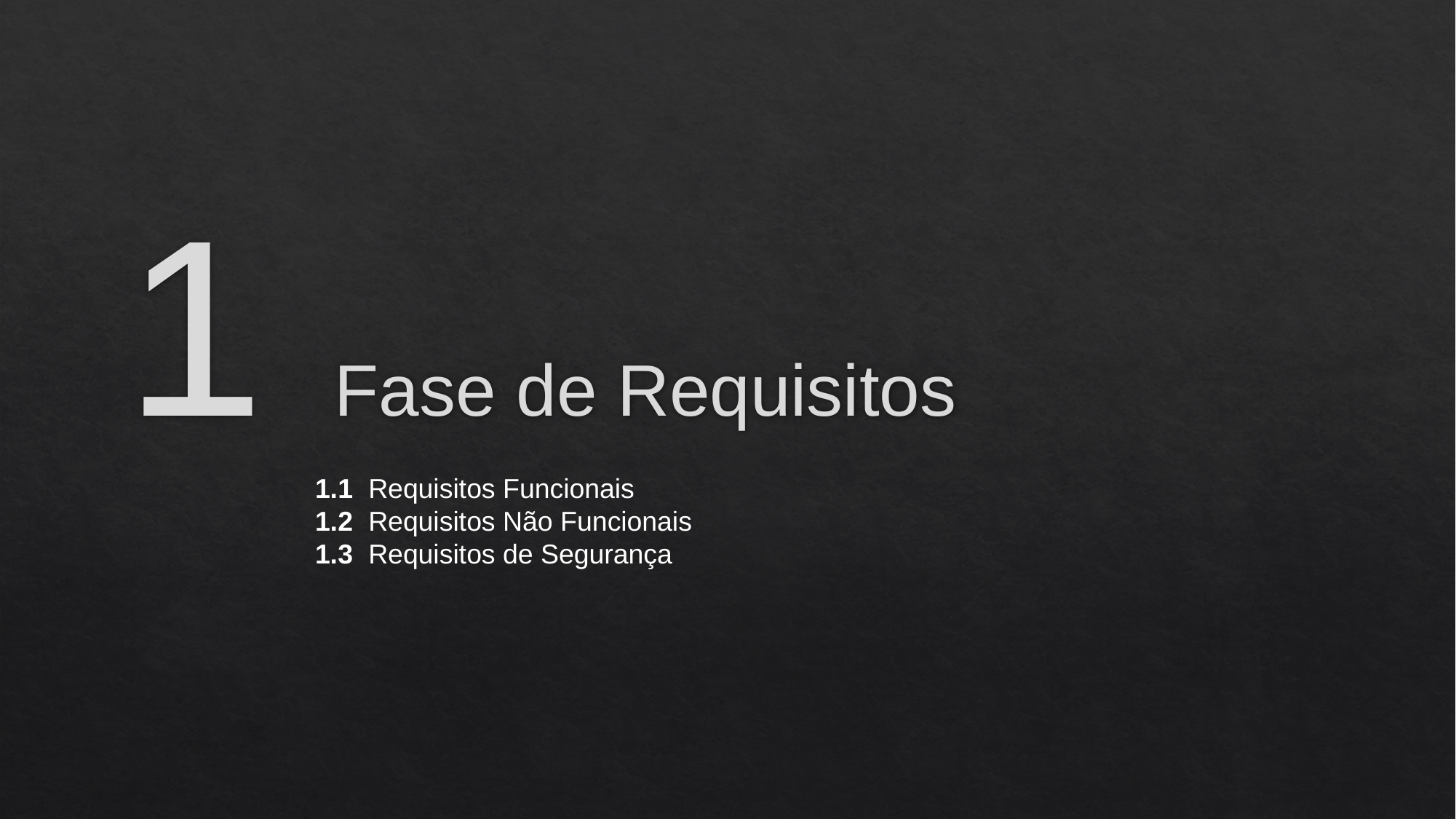

1 Fase de Requisitos
1.1  Requisitos Funcionais
1.2  Requisitos Não Funcionais
1.3  Requisitos de Segurança